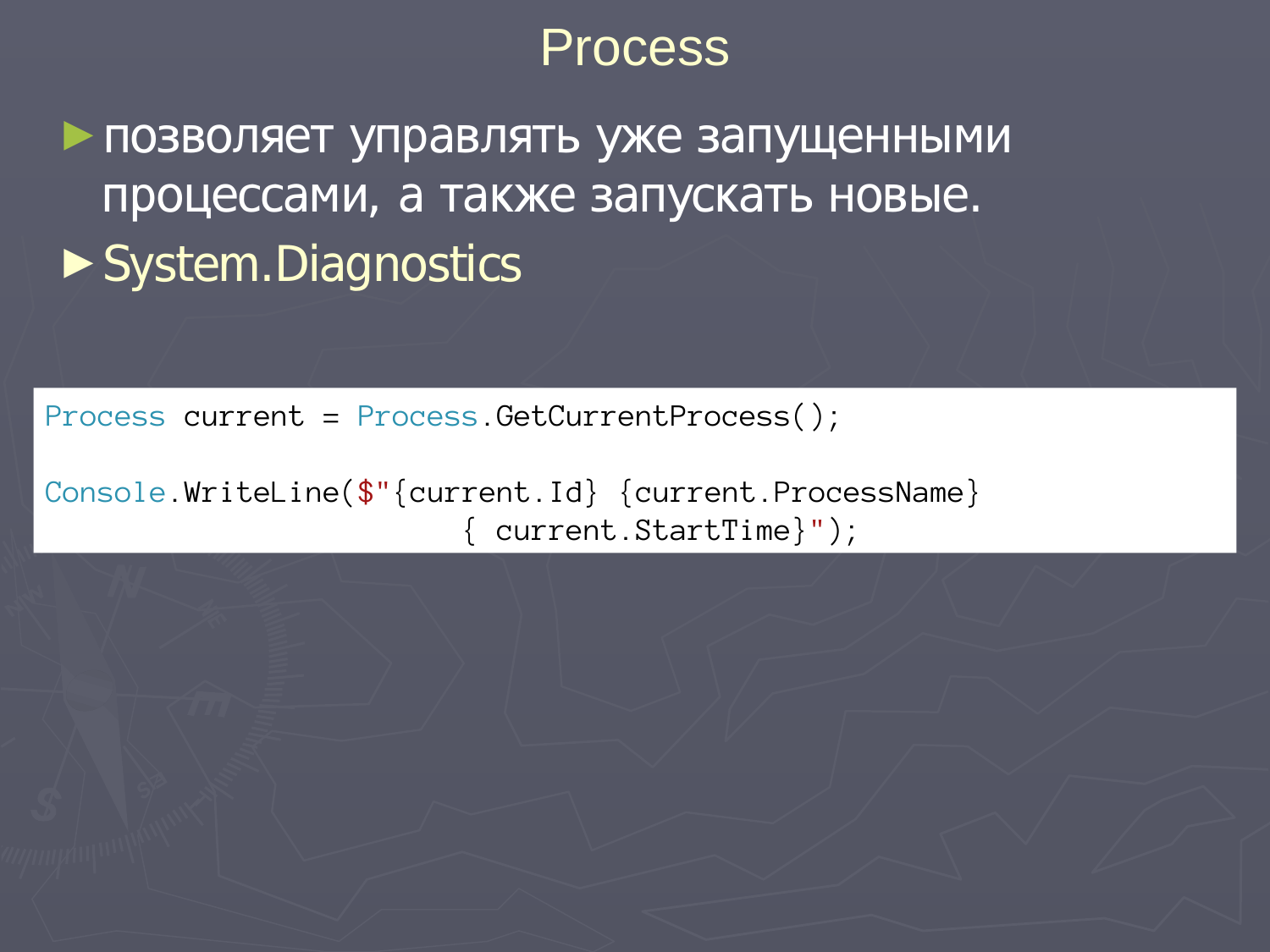

Process
позволяет управлять уже запущенными процессами, а также запускать новые.
System.Diagnostics
Process current = Process.GetCurrentProcess();

Console.WriteLine($"{current.Id} {current.ProcessName}
                        { current.StartTime}");